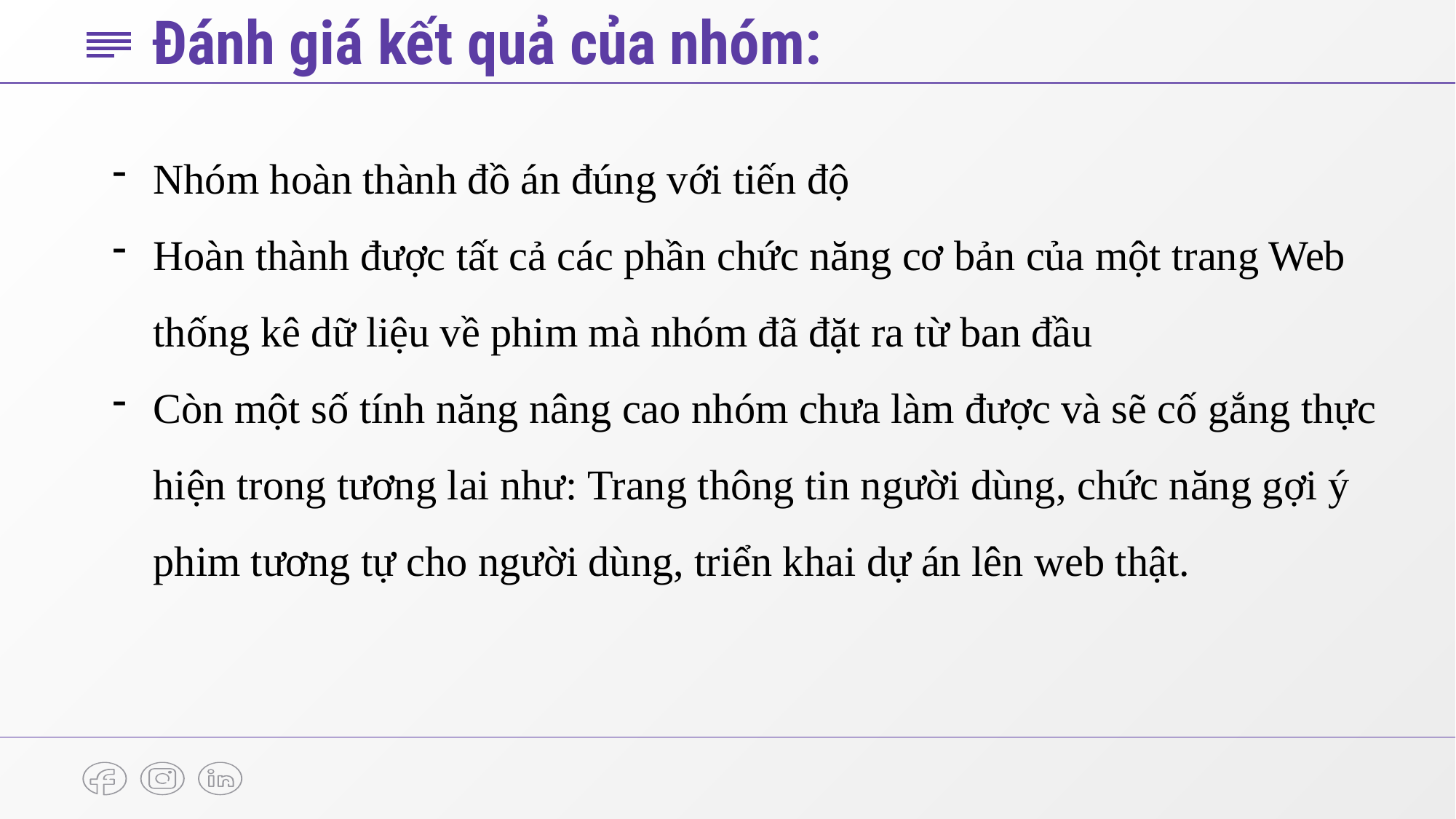

# Đánh giá kết quả của nhóm:
Nhóm hoàn thành đồ án đúng với tiến độ
Hoàn thành được tất cả các phần chức năng cơ bản của một trang Web thống kê dữ liệu về phim mà nhóm đã đặt ra từ ban đầu
Còn một số tính năng nâng cao nhóm chưa làm được và sẽ cố gắng thực hiện trong tương lai như: Trang thông tin người dùng, chức năng gợi ý phim tương tự cho người dùng, triển khai dự án lên web thật.